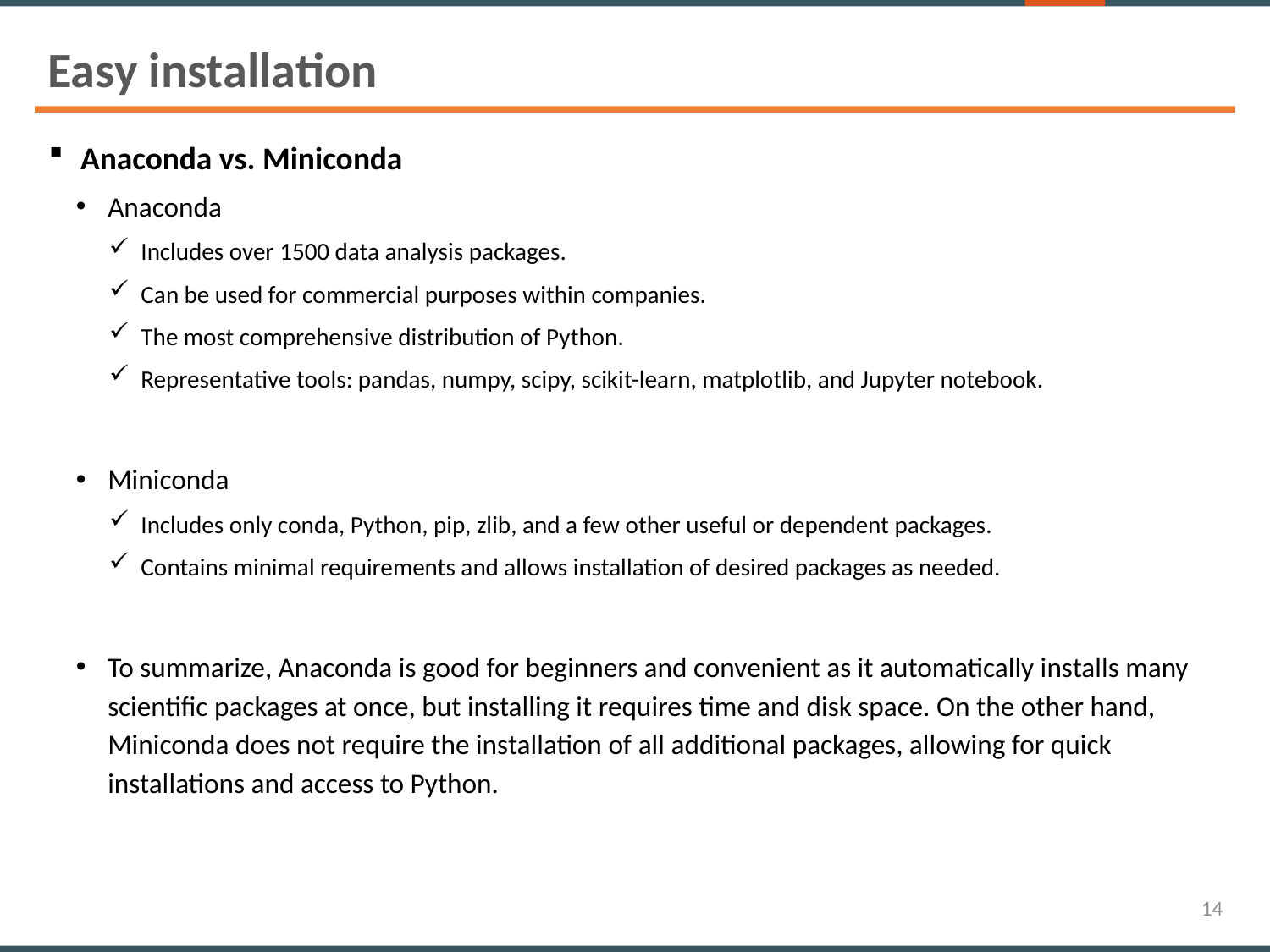

Easy installation
Anaconda vs. Miniconda
Anaconda
Includes over 1500 data analysis packages.
Can be used for commercial purposes within companies.
The most comprehensive distribution of Python.
Representative tools: pandas, numpy, scipy, scikit-learn, matplotlib, and Jupyter notebook.

Miniconda
Includes only conda, Python, pip, zlib, and a few other useful or dependent packages.
Contains minimal requirements and allows installation of desired packages as needed.

To summarize, Anaconda is good for beginners and convenient as it automatically installs many scientific packages at once, but installing it requires time and disk space. On the other hand, Miniconda does not require the installation of all additional packages, allowing for quick installations and access to Python.

14